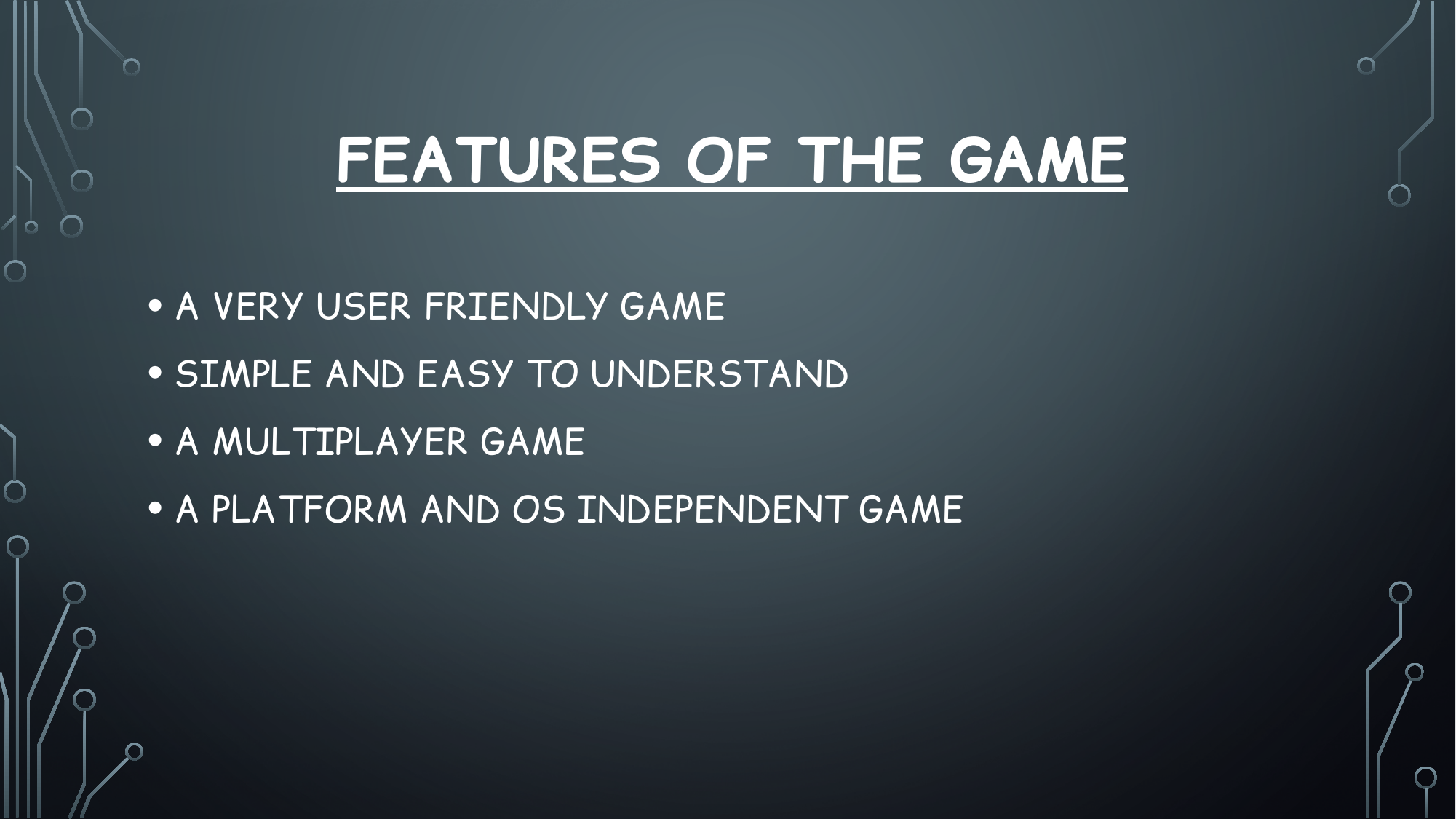

# Features of the game
A VERY USER FRIENDLY GAME
SIMPLE AND EASY TO UNDERSTAND
A MULTIPLAYER GAME
A PLATFORM AND OS INDEPENDENT GAME